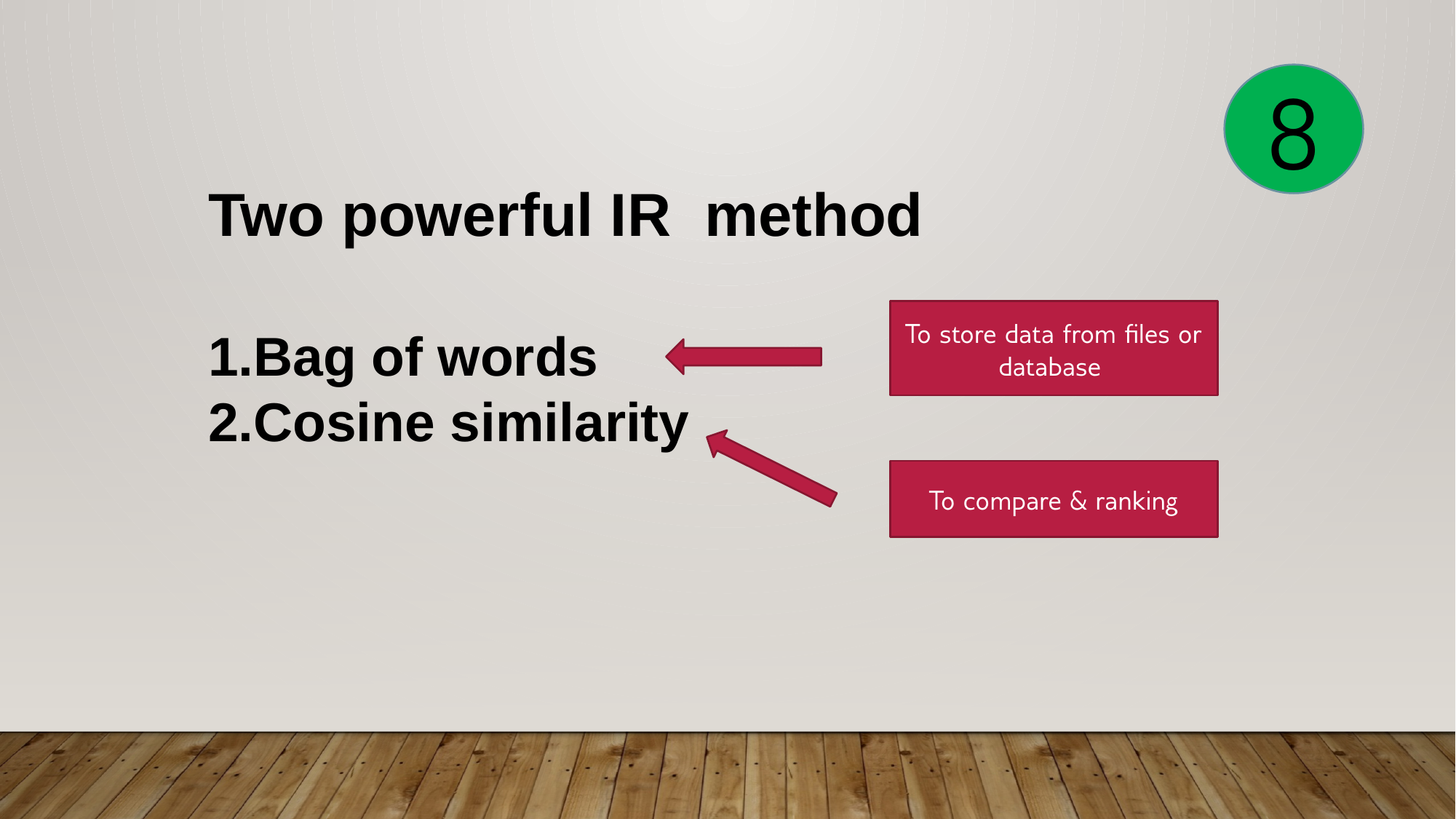

8
Two powerful IR  method

Bag of words
Cosine similarity
To store data from files or database

To compare & ranking